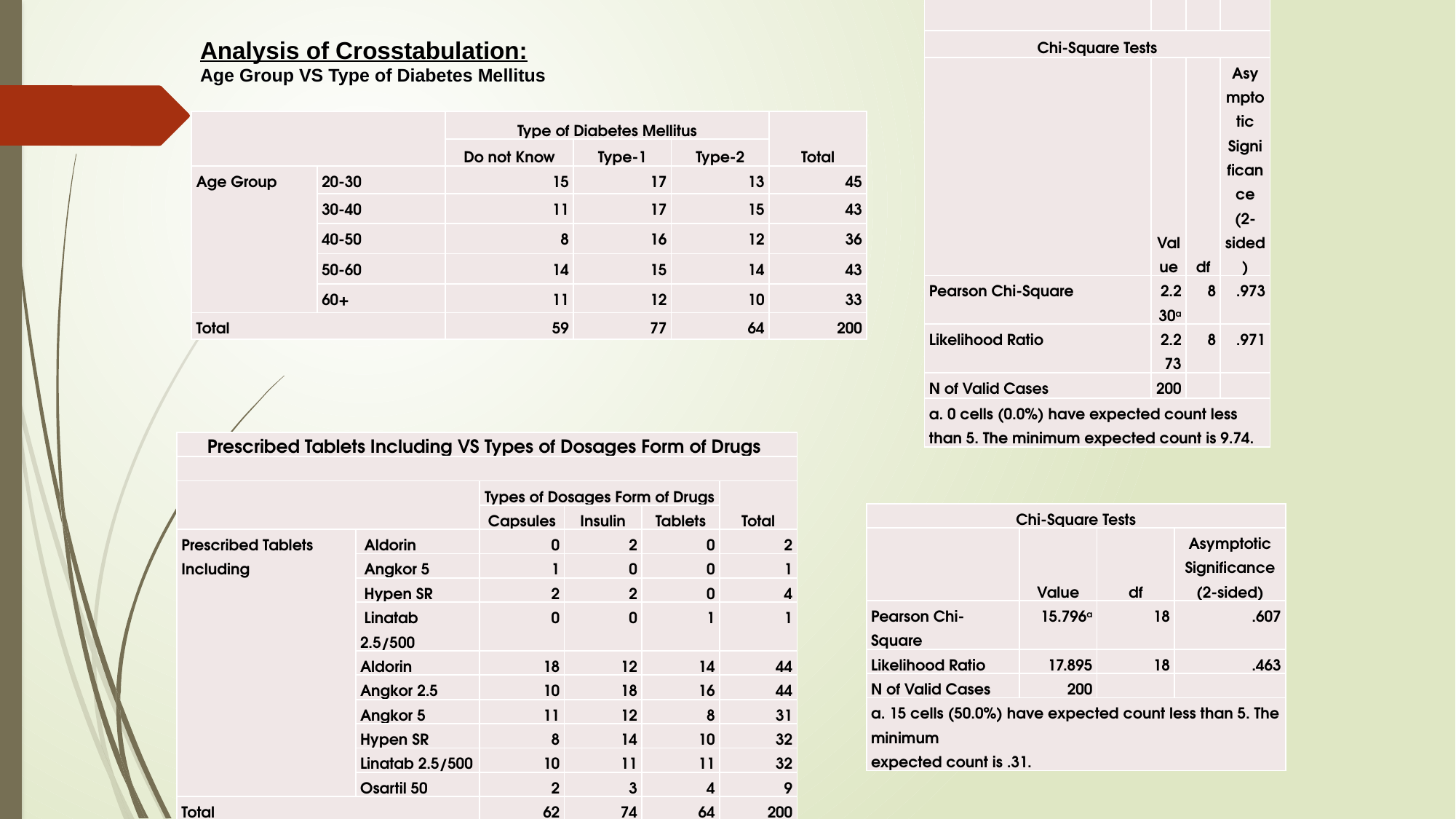

|  |  |  |  |
| --- | --- | --- | --- |
| Chi-Square Tests |  |  |  |
|  | Value | df | Asymptotic Significance (2-sided) |
| Pearson Chi-Square | 2.230a | 8 | .973 |
| Likelihood Ratio | 2.273 | 8 | .971 |
| N of Valid Cases | 200 |  |  |
| a. 0 cells (0.0%) have expected count less than 5. The minimum expected count is 9.74. |  |  |  |
# Analysis of Crosstabulation:
Age Group VS Type of Diabetes Mellitus

|  |  | Type of Diabetes Mellitus |  |  | Total |
| --- | --- | --- | --- | --- | --- |
|  |  | Do not Know | Type-1 | Type-2 |  |
| Age Group | 20-30 | 15 | 17 | 13 | 45 |
|  | 30-40 | 11 | 17 | 15 | 43 |
|  | 40-50 | 8 | 16 | 12 | 36 |
|  | 50-60 | 14 | 15 | 14 | 43 |
|  | 60+ | 11 | 12 | 10 | 33 |
| Total |  | 59 | 77 | 64 | 200 |

| Prescribed Tablets Including VS Types of Dosages Form of Drugs |  |  |  |  |  |
| --- | --- | --- | --- | --- | --- |
|  |  |  |  |  |  |
|  |  | Types of Dosages Form of Drugs |  |  | Total |
|  |  | Capsules | Insulin | Tablets |  |
| Prescribed Tablets Including | Aldorin | 0 | 2 | 0 | 2 |
|  | Angkor 5 | 1 | 0 | 0 | 1 |
|  | Hypen SR | 2 | 2 | 0 | 4 |
|  | Linatab 2.5/500 | 0 | 0 | 1 | 1 |
|  | Aldorin | 18 | 12 | 14 | 44 |
|  | Angkor 2.5 | 10 | 18 | 16 | 44 |
|  | Angkor 5 | 11 | 12 | 8 | 31 |
|  | Hypen SR | 8 | 14 | 10 | 32 |
|  | Linatab 2.5/500 | 10 | 11 | 11 | 32 |
|  | Osartil 50 | 2 | 3 | 4 | 9 |
| Total |  | 62 | 74 | 64 | 200 |
| Chi-Square Tests |  |  |  |
| --- | --- | --- | --- |
|  | Value | df | Asymptotic Significance (2-sided) |
| Pearson Chi-Square | 15.796a | 18 | .607 |
| Likelihood Ratio | 17.895 | 18 | .463 |
| N of Valid Cases | 200 |  |  |
| a. 15 cells (50.0%) have expected count less than 5. The minimum expected count is .31. |  |  |  |